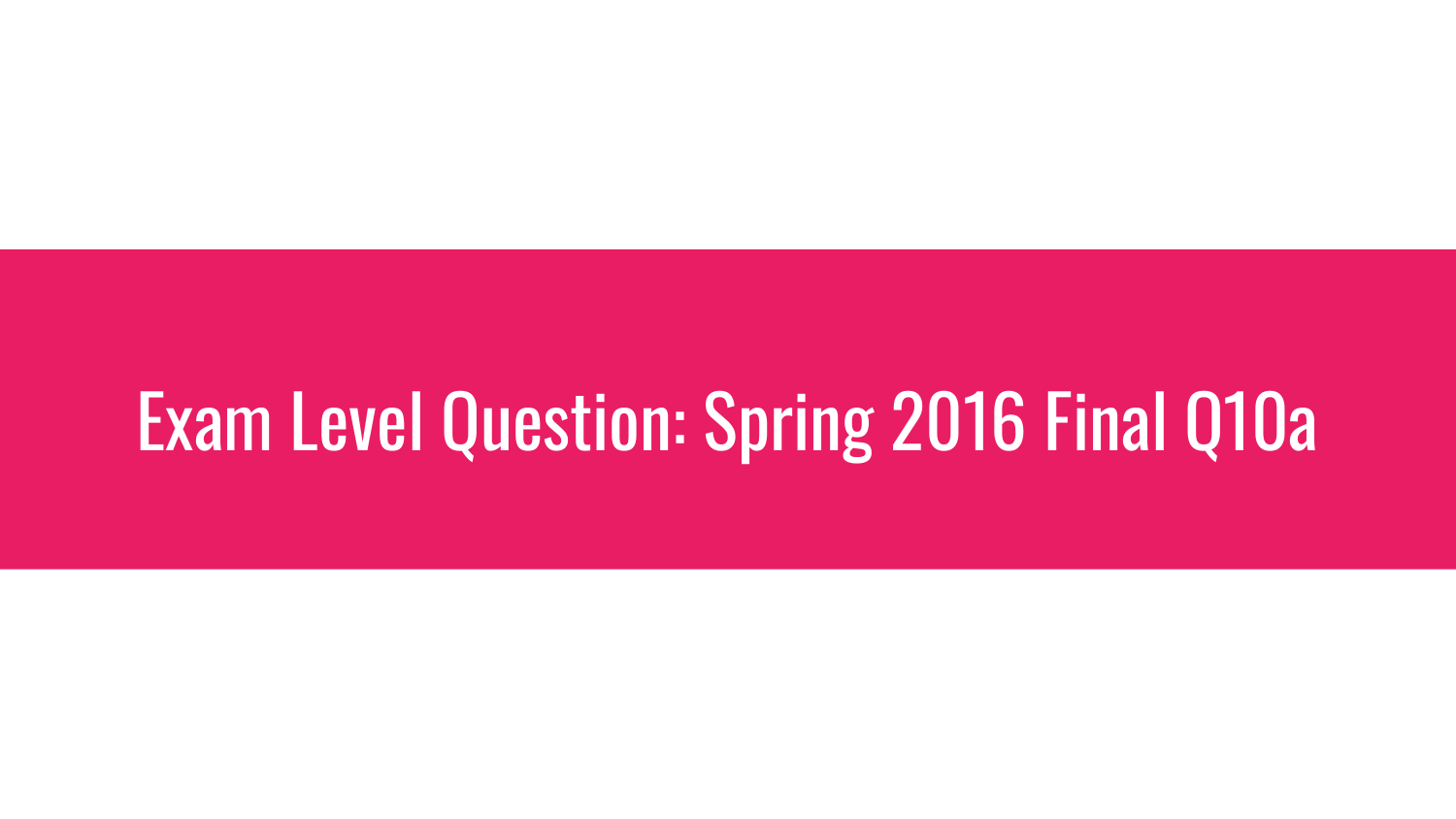

# Exam Level Question: Spring 2016 Final Q10a